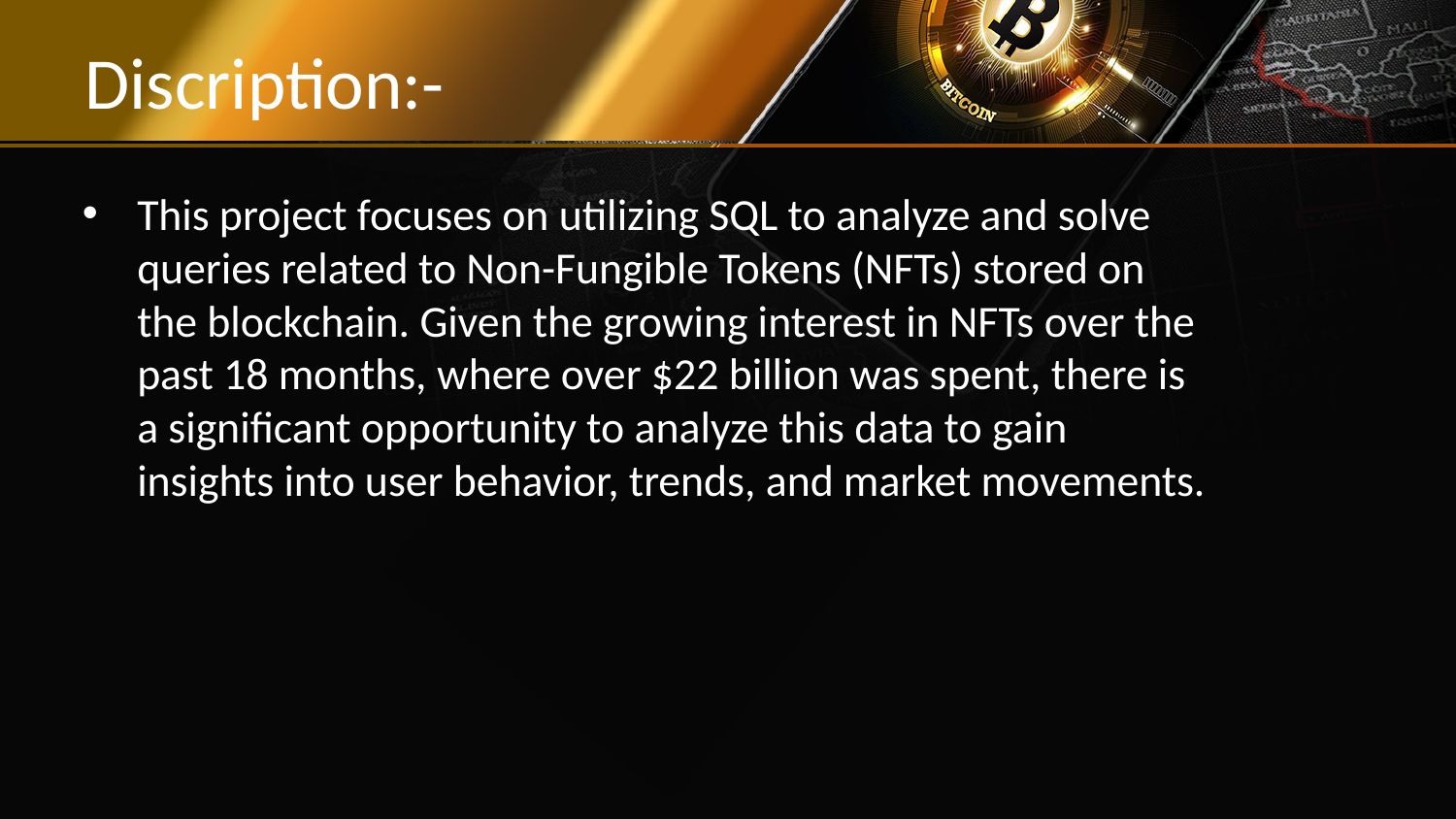

# Discription:-
This project focuses on utilizing SQL to analyze and solve queries related to Non-Fungible Tokens (NFTs) stored on the blockchain. Given the growing interest in NFTs over the past 18 months, where over $22 billion was spent, there is a significant opportunity to analyze this data to gain insights into user behavior, trends, and market movements.